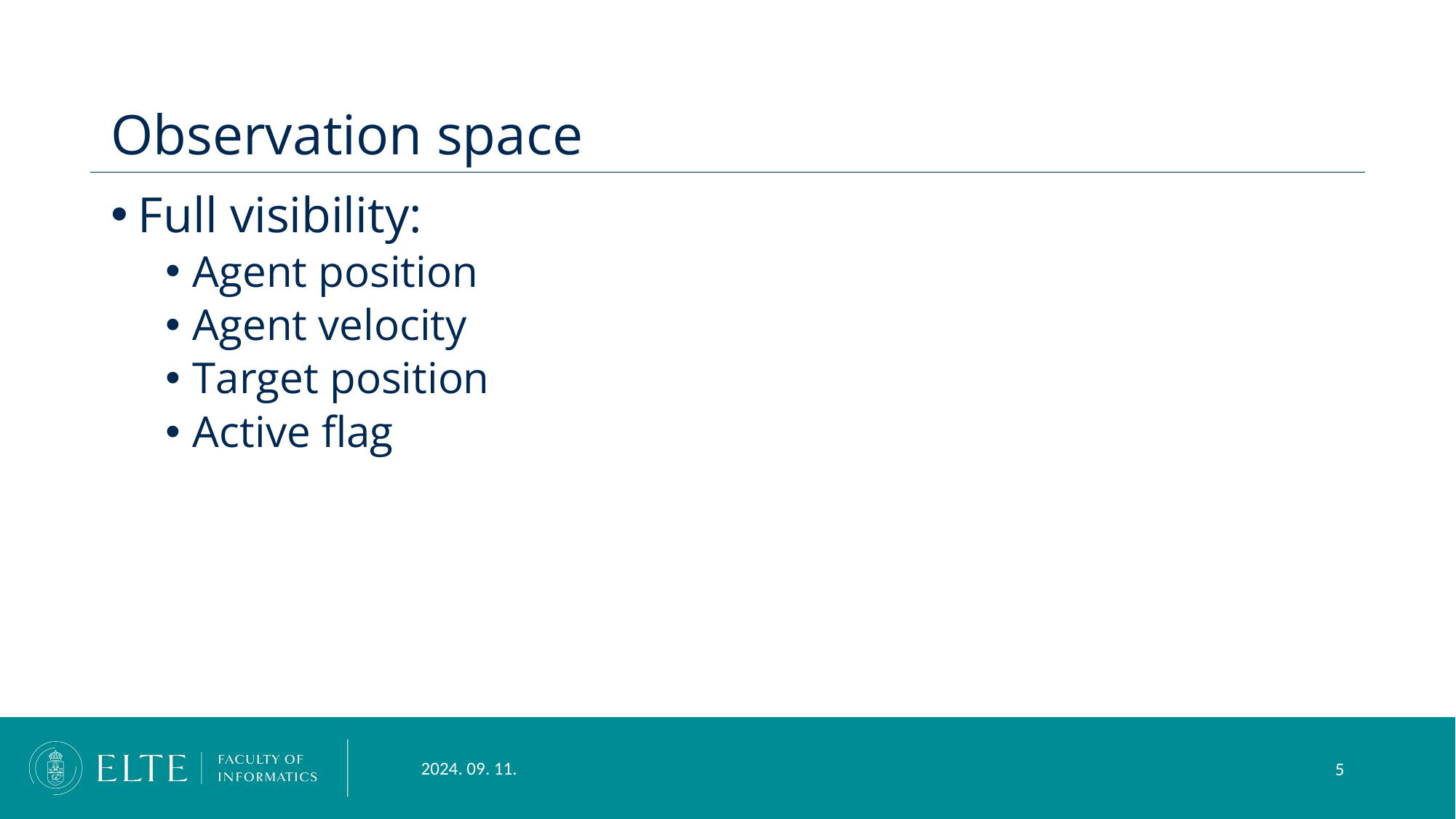

# Observation space
Full visibility:
Agent position
Agent velocity
Target position
Active flag

2024. 09. 11.

5